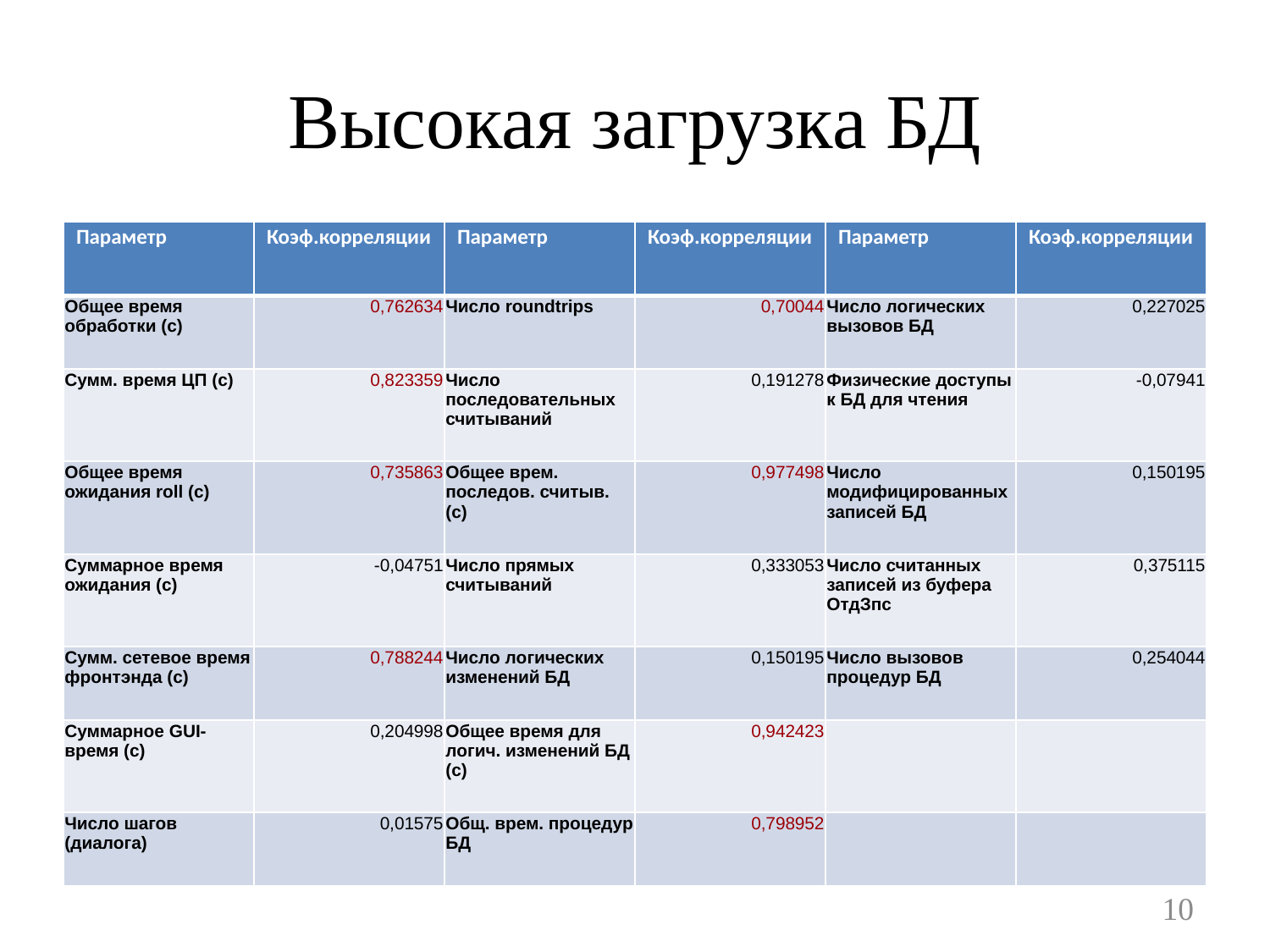

# Высокая загрузка БД
| Параметр | Коэф.корреляции | Параметр | Коэф.корреляции | Параметр | Коэф.корреляции |
| --- | --- | --- | --- | --- | --- |
| Общее время обработки (с) | 0,762634 | Число roundtrips | 0,70044 | Число логических вызовов БД | 0,227025 |
| Сумм. время ЦП (с) | 0,823359 | Число последовательных считываний | 0,191278 | Физические доступы к БД для чтения | -0,07941 |
| Общее время ожидания roll (с) | 0,735863 | Общее врем. последов. считыв. (с) | 0,977498 | Число модифицированных записей БД | 0,150195 |
| Суммарное время ожидания (с) | -0,04751 | Число прямых считываний | 0,333053 | Число считанных записей из буфера ОтдЗпс | 0,375115 |
| Сумм. сетевое время фронтэнда (с) | 0,788244 | Число логических изменений БД | 0,150195 | Число вызовов процедур БД | 0,254044 |
| Суммарное GUI-время (с) | 0,204998 | Общее время для логич. изменений БД (с) | 0,942423 |  |  |
| Число шагов (диалога) | 0,01575 | Общ. врем. процедур БД | 0,798952 |  |  |
10